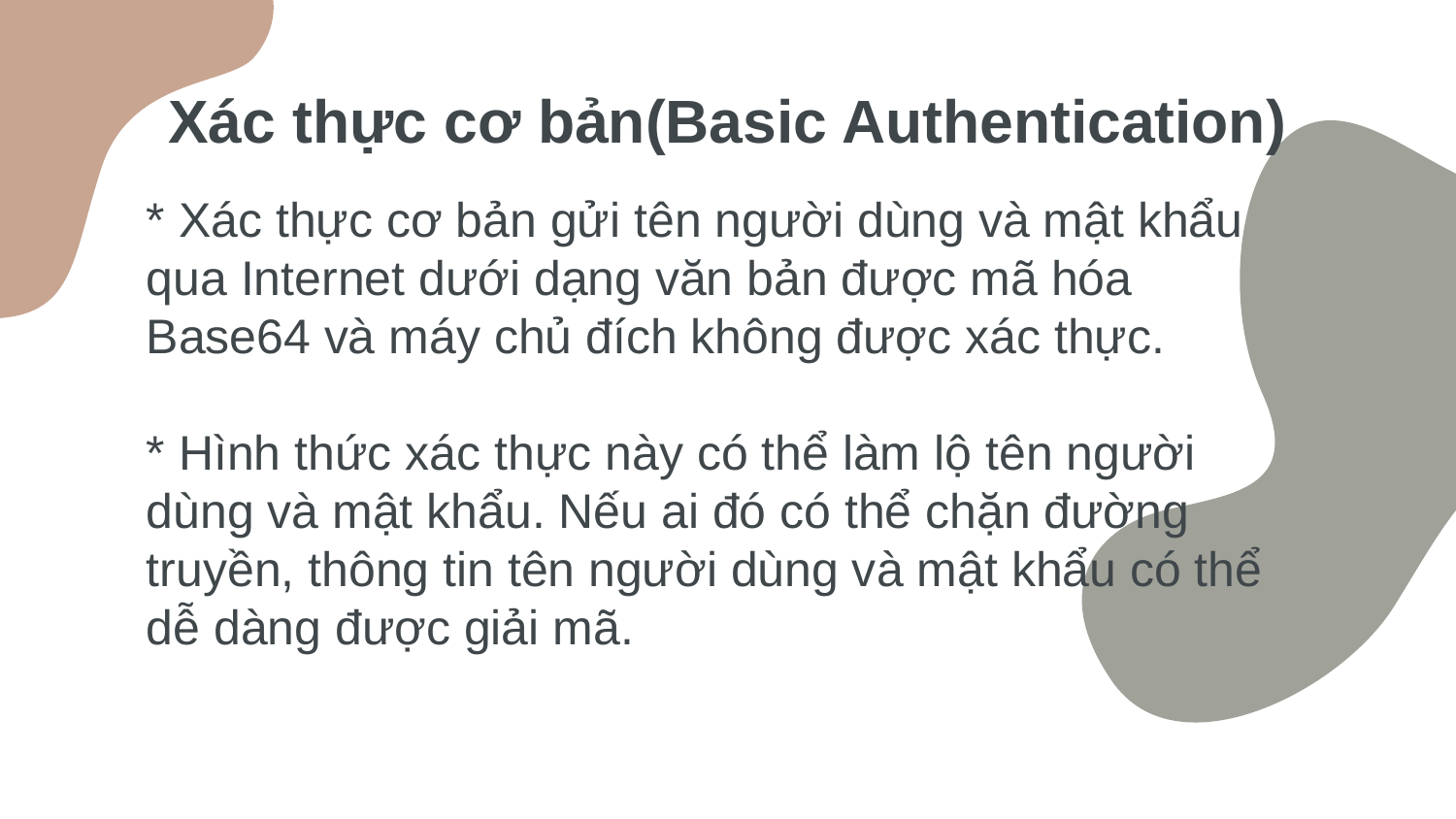

# Xác thực cơ bản(Basic Authentication)
* Xác thực cơ bản gửi tên người dùng và mật khẩu qua Internet dưới dạng văn bản được mã hóa Base64 và máy chủ đích không được xác thực.

* Hình thức xác thực này có thể làm lộ tên người dùng và mật khẩu. Nếu ai đó có thể chặn đường truyền, thông tin tên người dùng và mật khẩu có thể dễ dàng được giải mã.